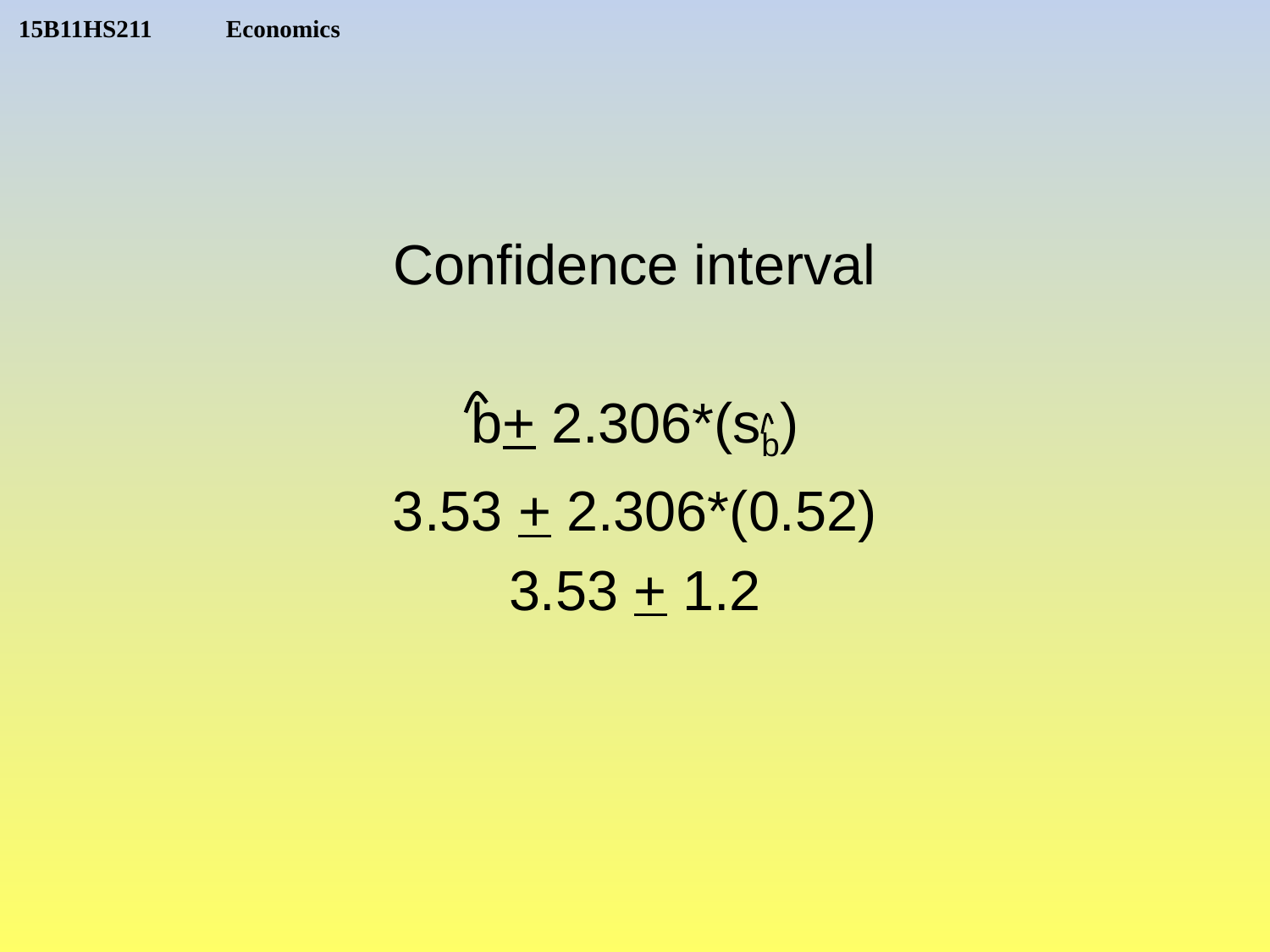

Confidence interval

b+ 2.306*(sb)
3.53 + 2.306*(0.52)
3.53 + 1.2